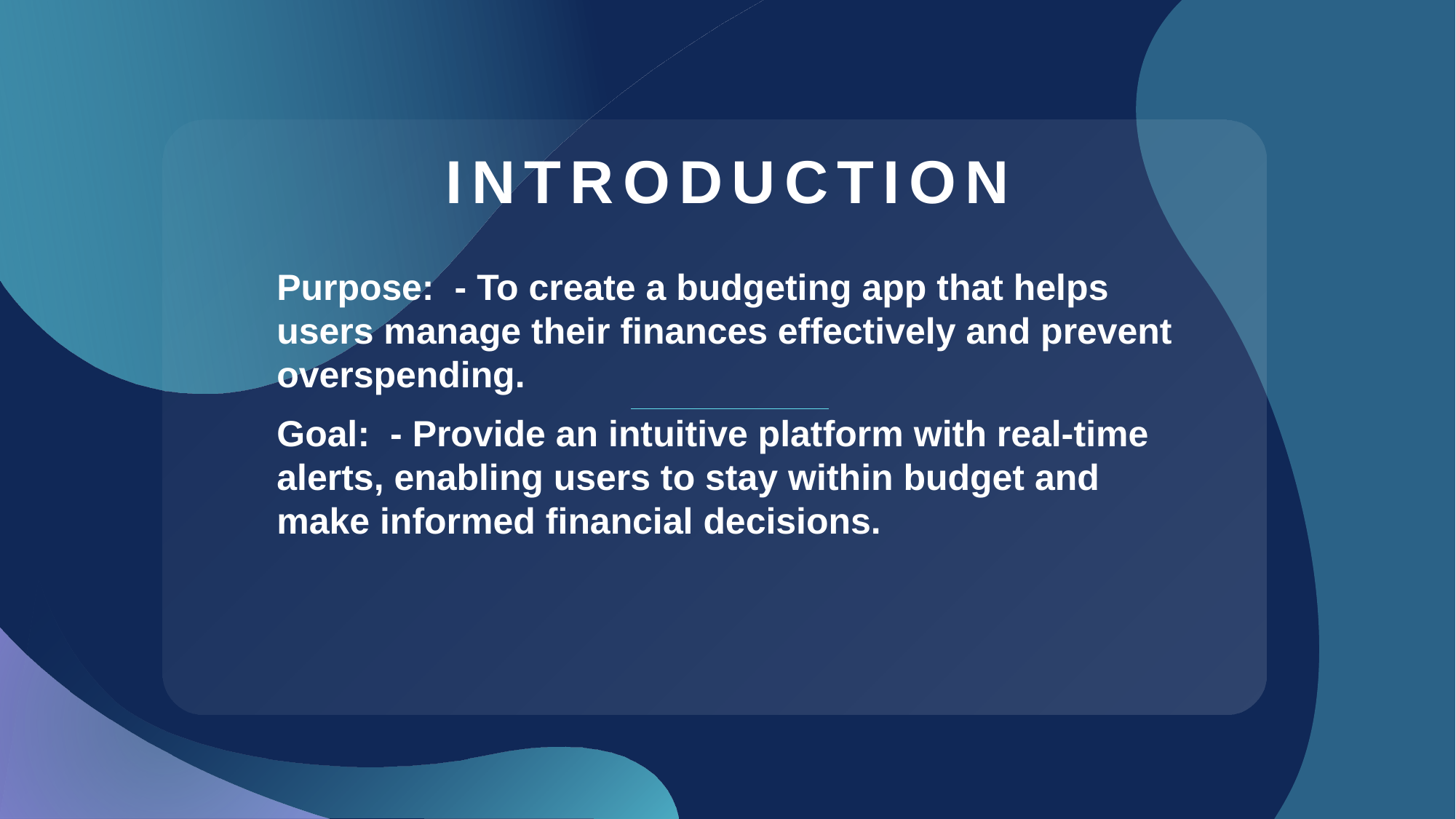

# INTRODUCTION
Purpose:  - To create a budgeting app that helps users manage their finances effectively and prevent overspending.
Goal:  - Provide an intuitive platform with real-time alerts, enabling users to stay within budget and make informed financial decisions.